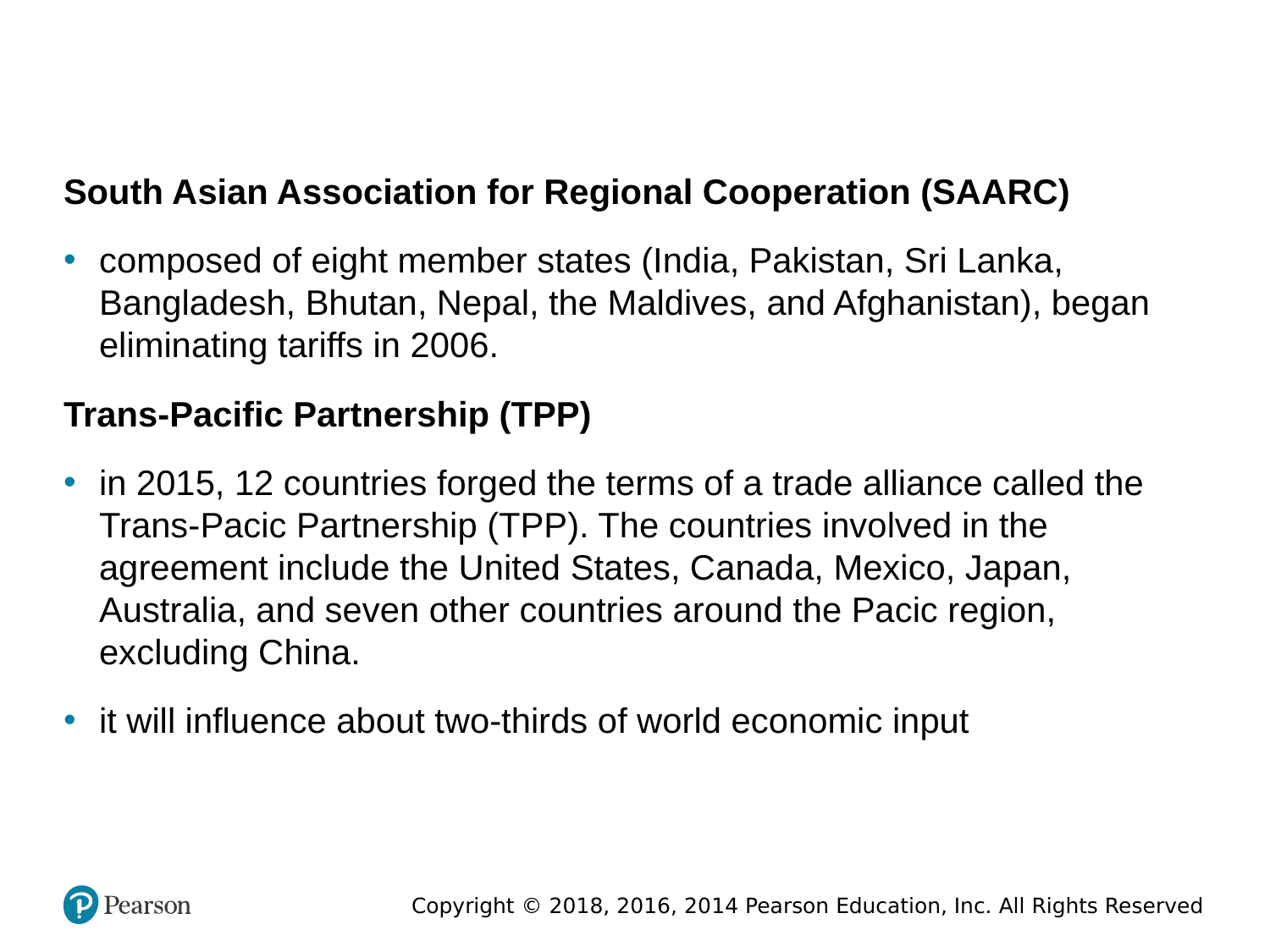

#
South Asian Association for Regional Cooperation (SAARC)
composed of eight member states (India, Pakistan, Sri Lanka, Bangladesh, Bhutan, Nepal, the Maldives, and Afghanistan), began eliminating tariffs in 2006.
Trans-Pacific Partnership (TPP)
in 2015, 12 countries forged the terms of a trade alliance called the Trans-Pacic Partnership (TPP). The countries involved in the agreement include the United States, Canada, Mexico, Japan, Australia, and seven other countries around the Pacic region, excluding China.
it will influence about two-thirds of world economic input